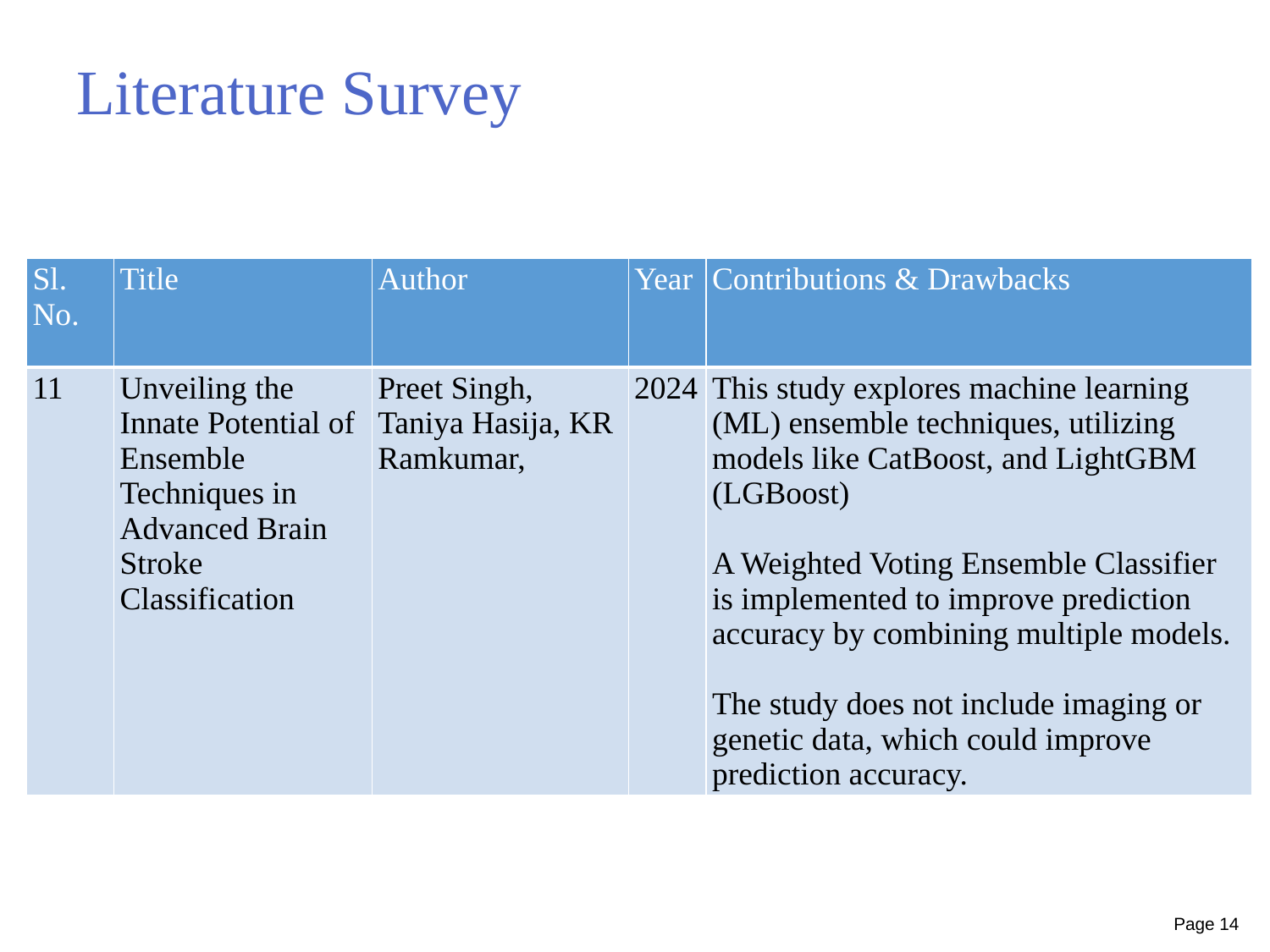

Literature Survey
| Sl. No. | Title | Author | Year | Contributions & Drawbacks |
| --- | --- | --- | --- | --- |
| 11 | Unveiling the Innate Potential of Ensemble Techniques in Advanced Brain Stroke Classification | Preet Singh, Taniya Hasija, KR Ramkumar, | 2024 | This study explores machine learning (ML) ensemble techniques, utilizing models like CatBoost, and LightGBM (LGBoost) A Weighted Voting Ensemble Classifier is implemented to improve prediction accuracy by combining multiple models. The study does not include imaging or genetic data, which could improve prediction accuracy. |

Page 14